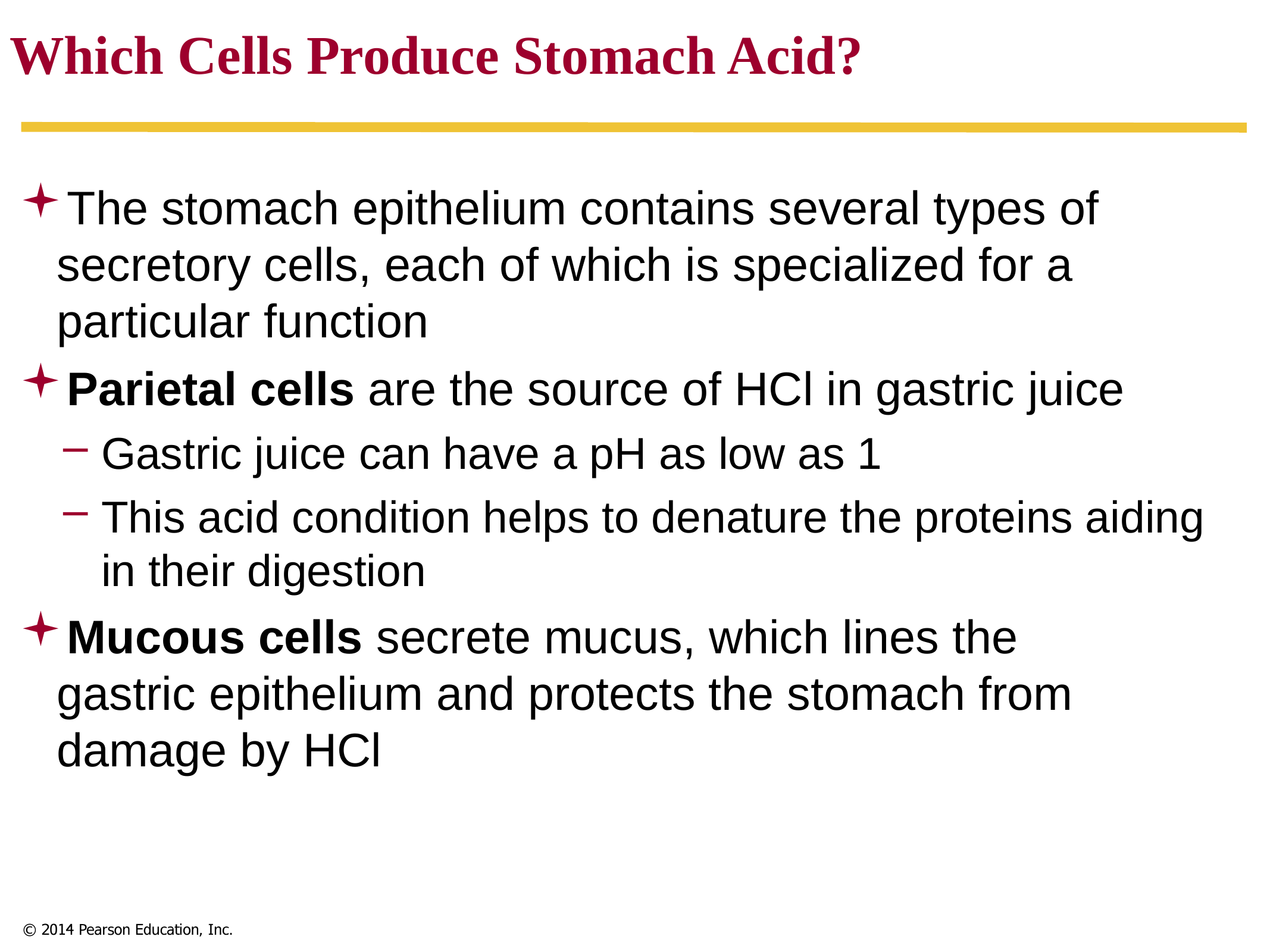

Which Cells Produce Stomach Acid?

The stomach epithelium contains several types of secretory cells, each of which is specialized for a particular function
Parietal cells are the source of HCl in gastric juice
Gastric juice can have a pH as low as 1
This acid condition helps to denature the proteins aiding in their digestion
Mucous cells secrete mucus, which lines the
gastric epithelium and protects the stomach from damage by HCl